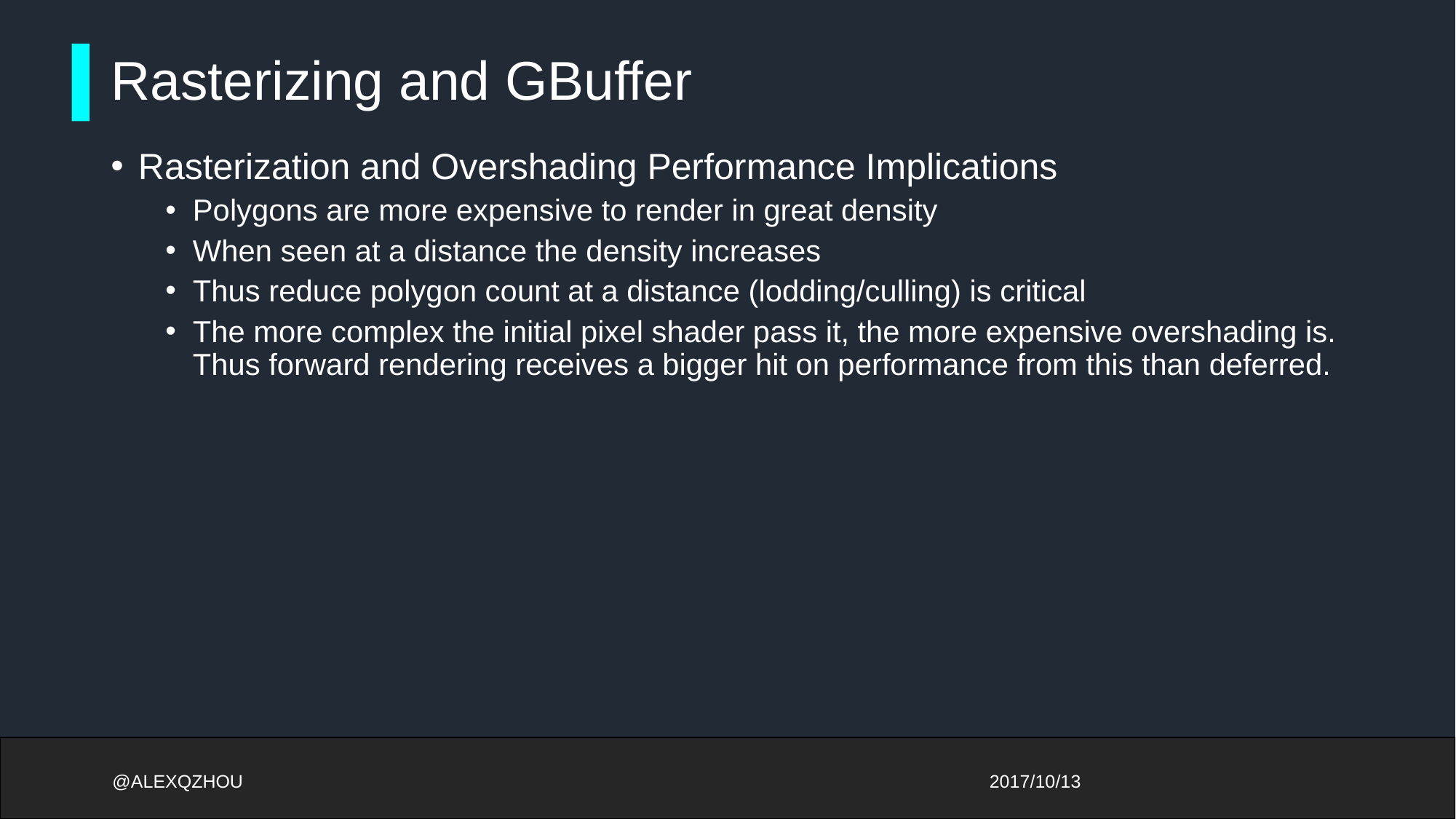

# Rasterizing and GBuffer
Rasterization and Overshading Performance Implications
Polygons are more expensive to render in great density
When seen at a distance the density increases
Thus reduce polygon count at a distance (lodding/culling) is critical
The more complex the initial pixel shader pass it, the more expensive overshading is. Thus forward rendering receives a bigger hit on performance from this than deferred.
@ALEXQZHOU
2017/10/13